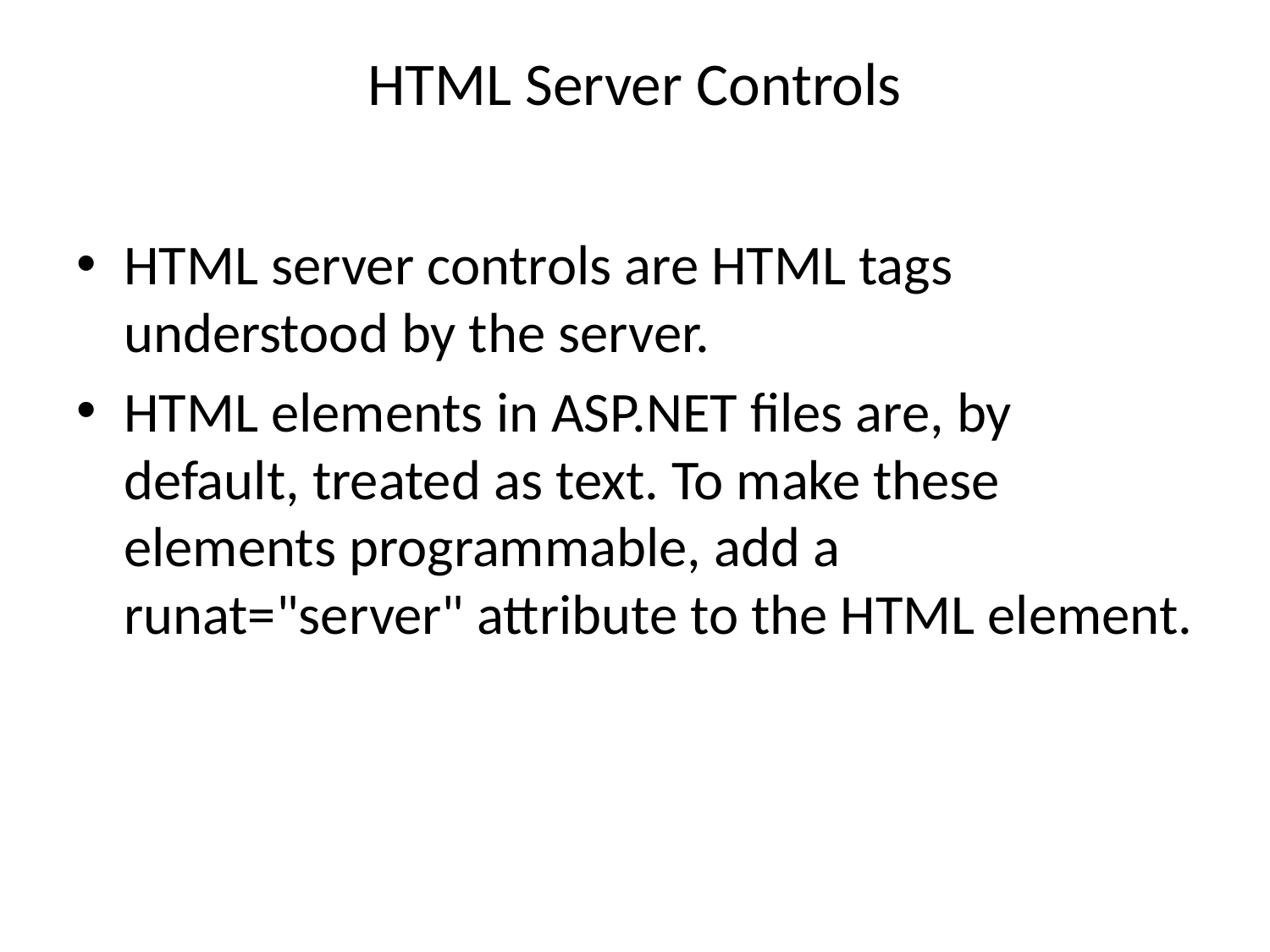

# HTML Server Controls
HTML server controls are HTML tags understood by the server.
HTML elements in ASP.NET files are, by default, treated as text. To make these elements programmable, add a runat="server" attribute to the HTML element.